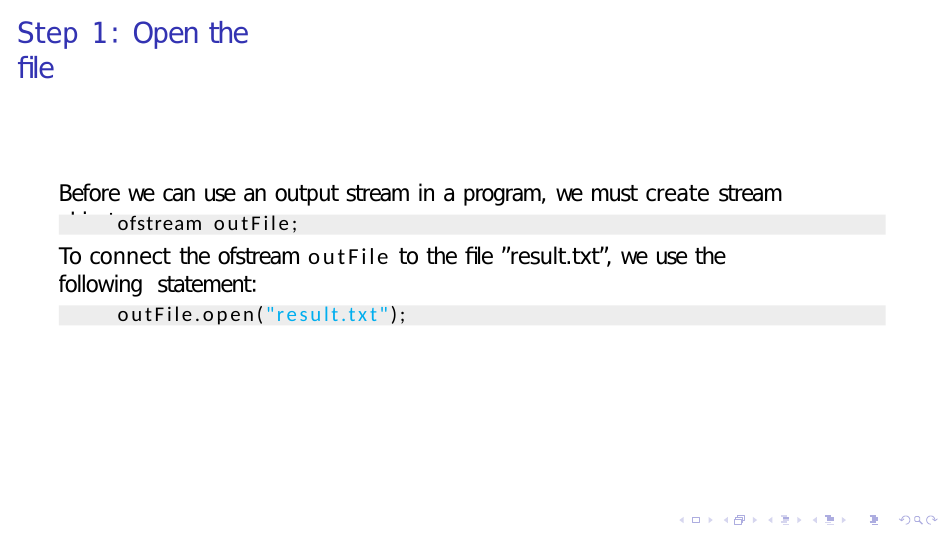

# Step 1: Open the file
Before we can use an output stream in a program, we must create stream object:
ofstream outFile;
To connect the ofstream outFile to the file ”result.txt”, we use the following  statement:
outFile.open("result.txt");